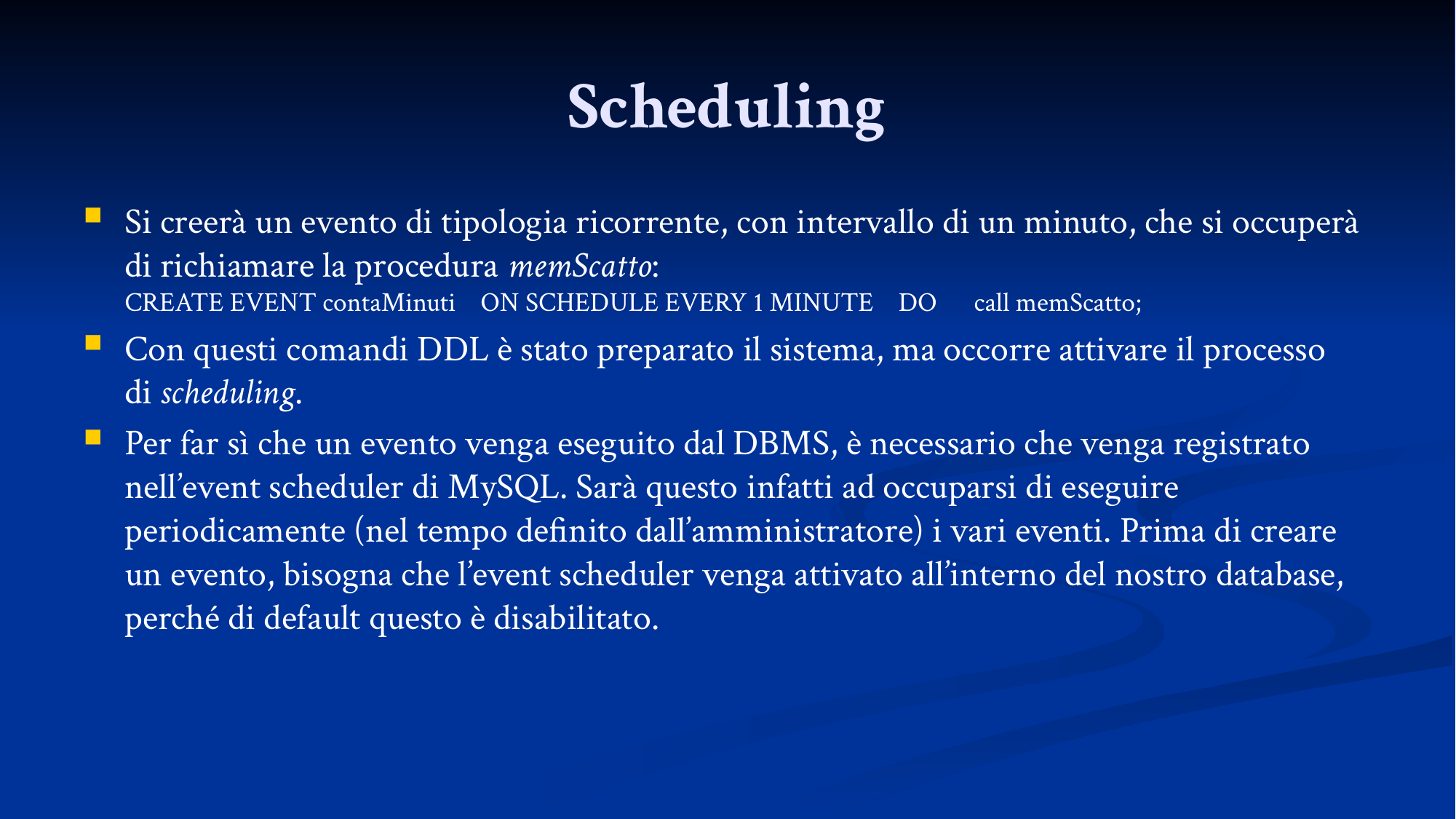

# Scheduling
Si creerà un evento di tipologia ricorrente, con intervallo di un minuto, che si occuperà di richiamare la procedura memScatto:
CREATE EVENT contaMinuti    ON SCHEDULE EVERY 1 MINUTE    DO      call memScatto;
Con questi comandi DDL è stato preparato il sistema, ma occorre attivare il processo di scheduling.
Per far sì che un evento venga eseguito dal DBMS, è necessario che venga registrato nell’event scheduler di MySQL. Sarà questo infatti ad occuparsi di eseguire periodicamente (nel tempo definito dall’amministratore) i vari eventi. Prima di creare un evento, bisogna che l’event scheduler venga attivato all’interno del nostro database, perché di default questo è disabilitato.